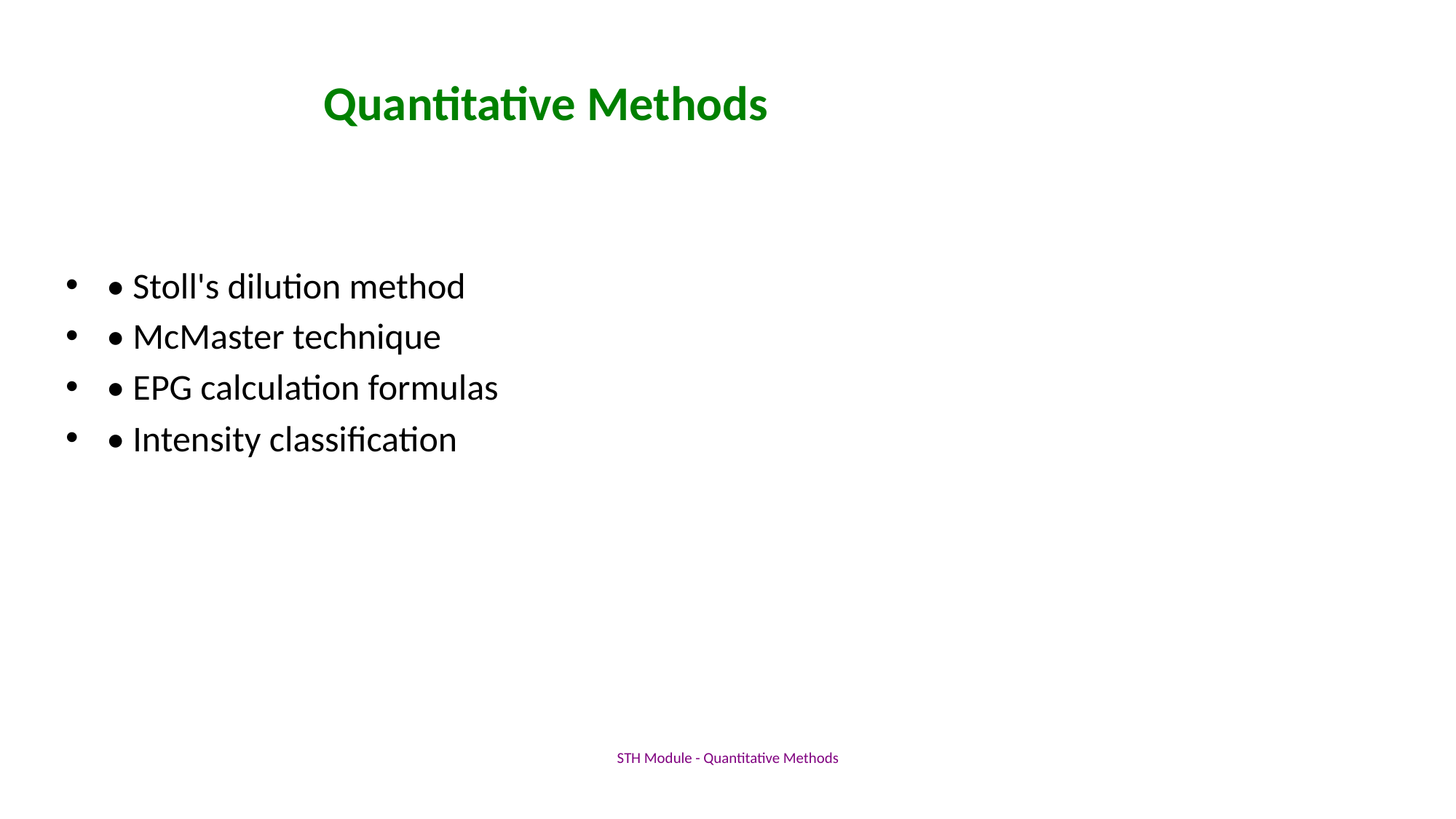

# Quantitative Methods

• Stoll's dilution method
• McMaster technique
• EPG calculation formulas
• Intensity classification
STH Module - Quantitative Methods